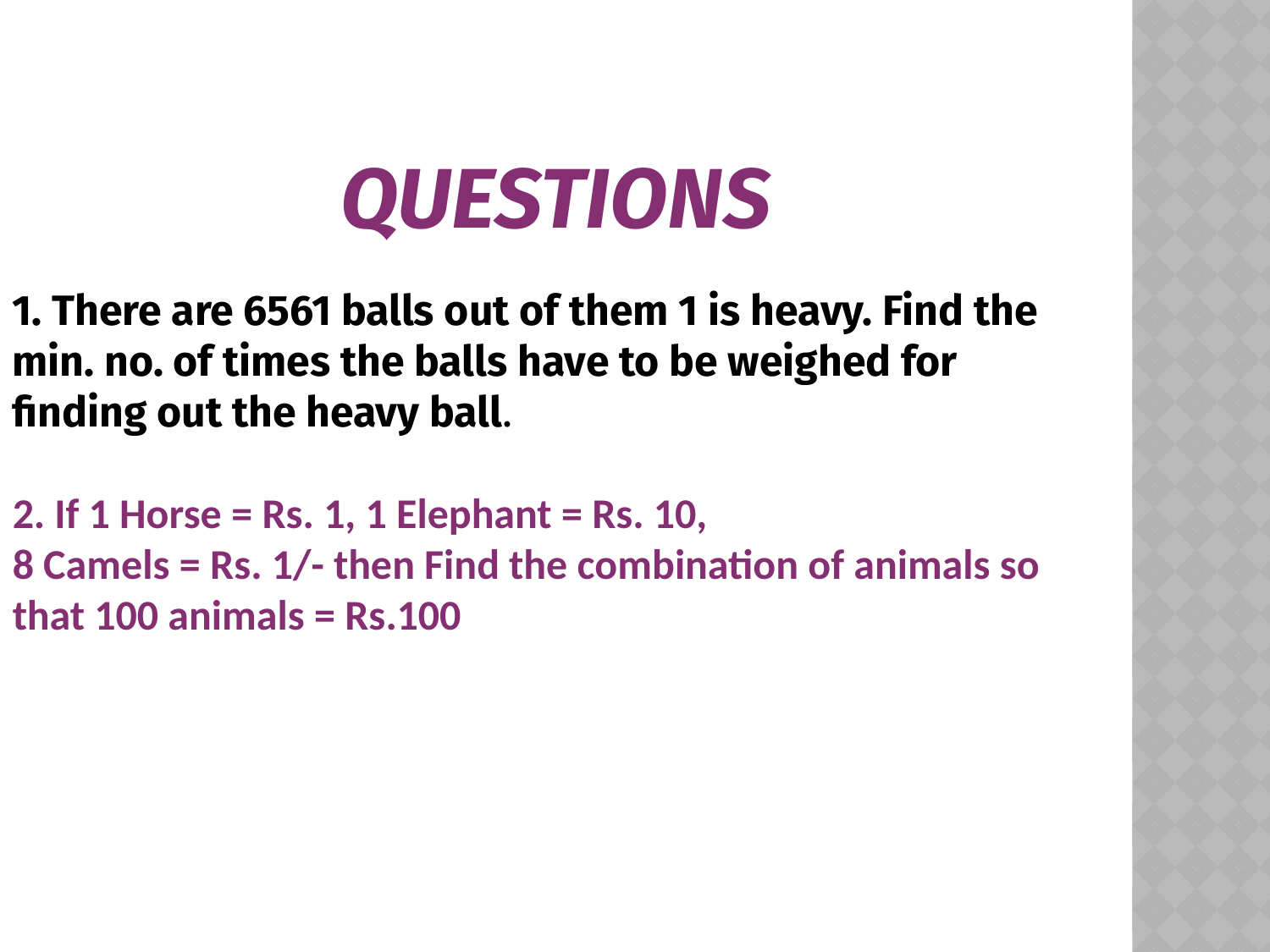

#
QUESTIONS
1. There are 6561 balls out of them 1 is heavy. Find the min. no. of times the balls have to be weighed for finding out the heavy ball.

2. If 1 Horse = Rs. 1, 1 Elephant = Rs. 10,
8 Camels = Rs. 1/- then Find the combination of animals so that 100 animals = Rs.100